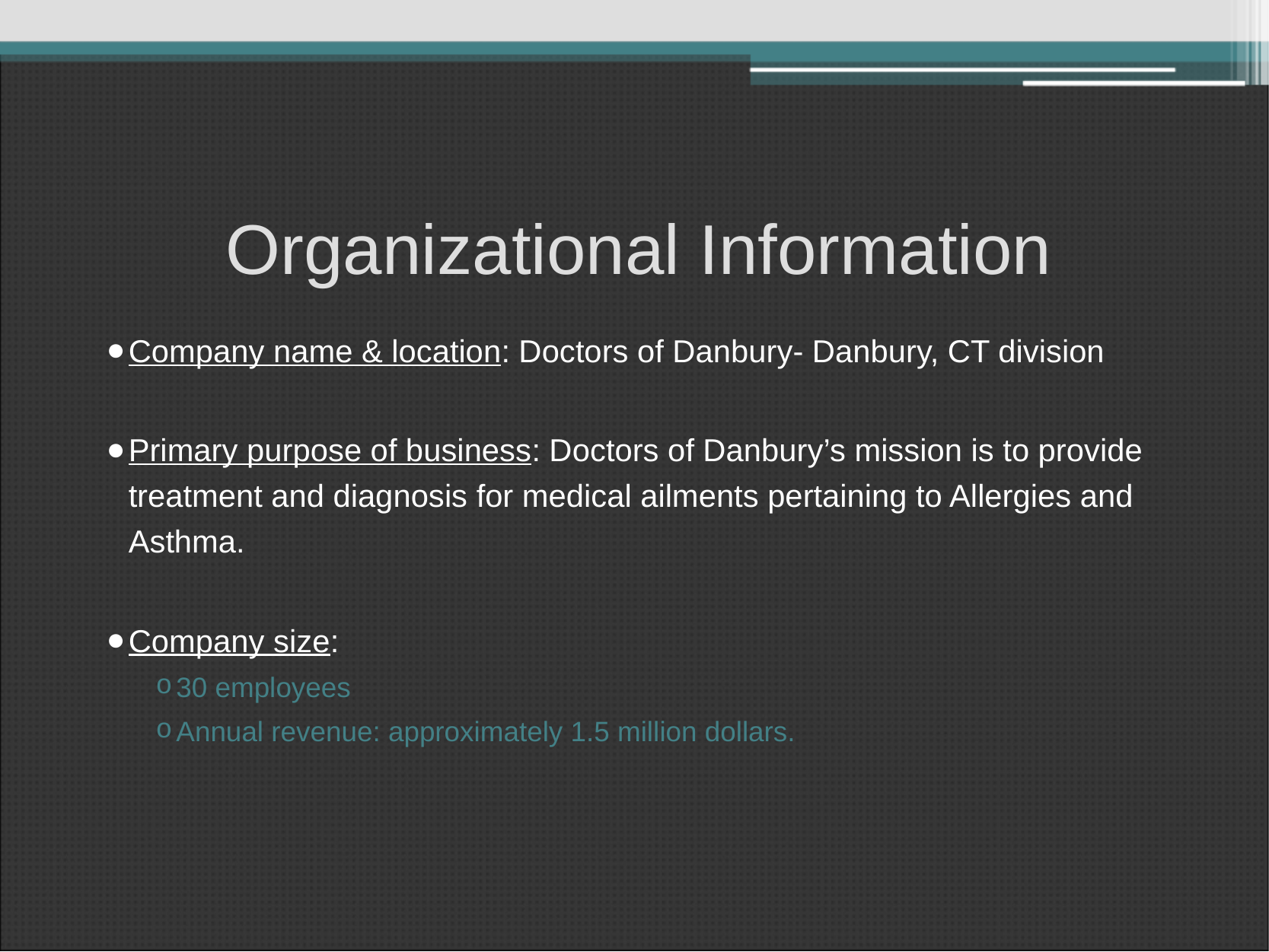

# Organizational Information
Company name & location: Doctors of Danbury- Danbury, CT division

Primary purpose of business: Doctors of Danbury’s mission is to provide treatment and diagnosis for medical ailments pertaining to Allergies and Asthma.

Company size:
30 employees
Annual revenue: approximately 1.5 million dollars.